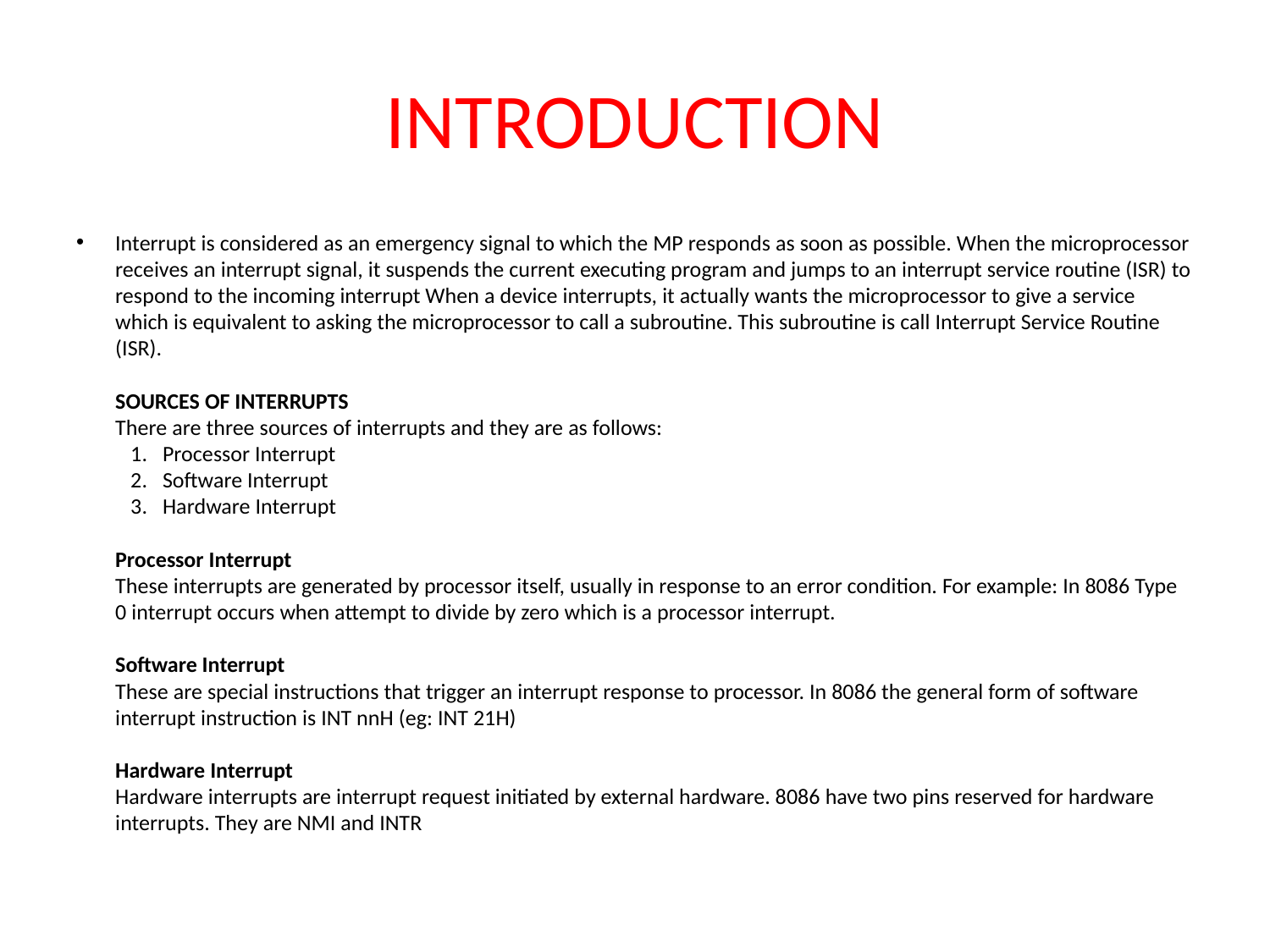

# INTRODUCTION
Interrupt is considered as an emergency signal to which the MP responds as soon as possible. When the microprocessor receives an interrupt signal, it suspends the current executing program and jumps to an interrupt service routine (ISR) to respond to the incoming interrupt When a device interrupts, it actually wants the microprocessor to give a service which is equivalent to asking the microprocessor to call a subroutine. This subroutine is call Interrupt Service Routine (ISR). 
SOURCES OF INTERRUPTS
There are three sources of interrupts and they are as follows:
   1.   Processor Interrupt
   2.   Software Interrupt
   3.   Hardware Interrupt
Processor Interrupt
These interrupts are generated by processor itself, usually in response to an error condition. For example: In 8086 Type 0 interrupt occurs when attempt to divide by zero which is a processor interrupt. 
Software Interrupt
These are special instructions that trigger an interrupt response to processor. In 8086 the general form of software interrupt instruction is INT nnH (eg: INT 21H)
Hardware Interrupt
Hardware interrupts are interrupt request initiated by external hardware. 8086 have two pins reserved for hardware interrupts. They are NMI and INTR